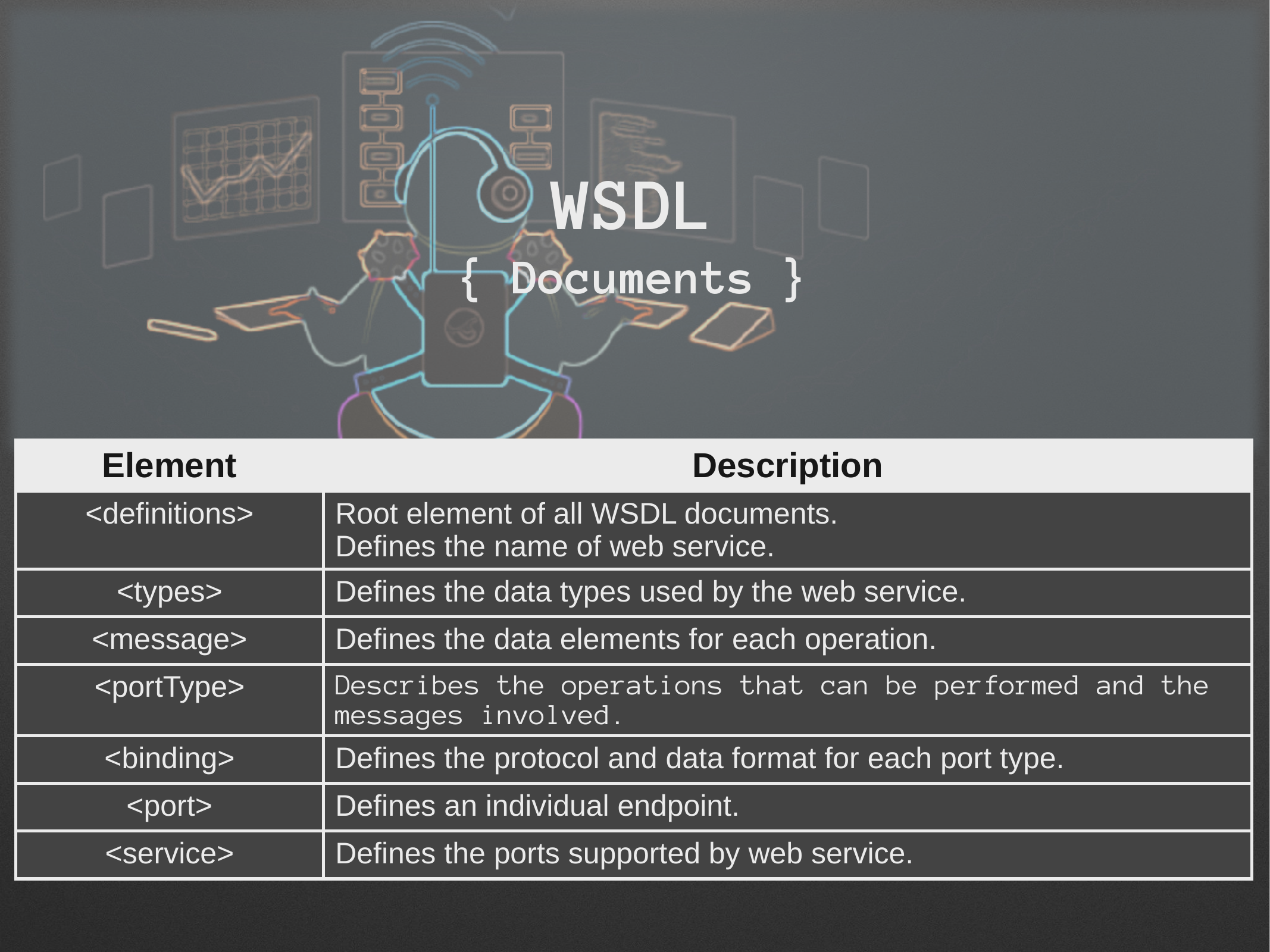

# WSDL { Documents }
| Element | Description |
| --- | --- |
| <definitions> | Root element of all WSDL documents. Defines the name of web service. |
| <types> | Defines the data types used by the web service. |
| <message> | Defines the data elements for each operation. |
| <portType> | Describes the operations that can be performed and the messages involved. |
| <binding> | Defines the protocol and data format for each port type. |
| <port> | Defines an individual endpoint. |
| <service> | Defines the ports supported by web service. |